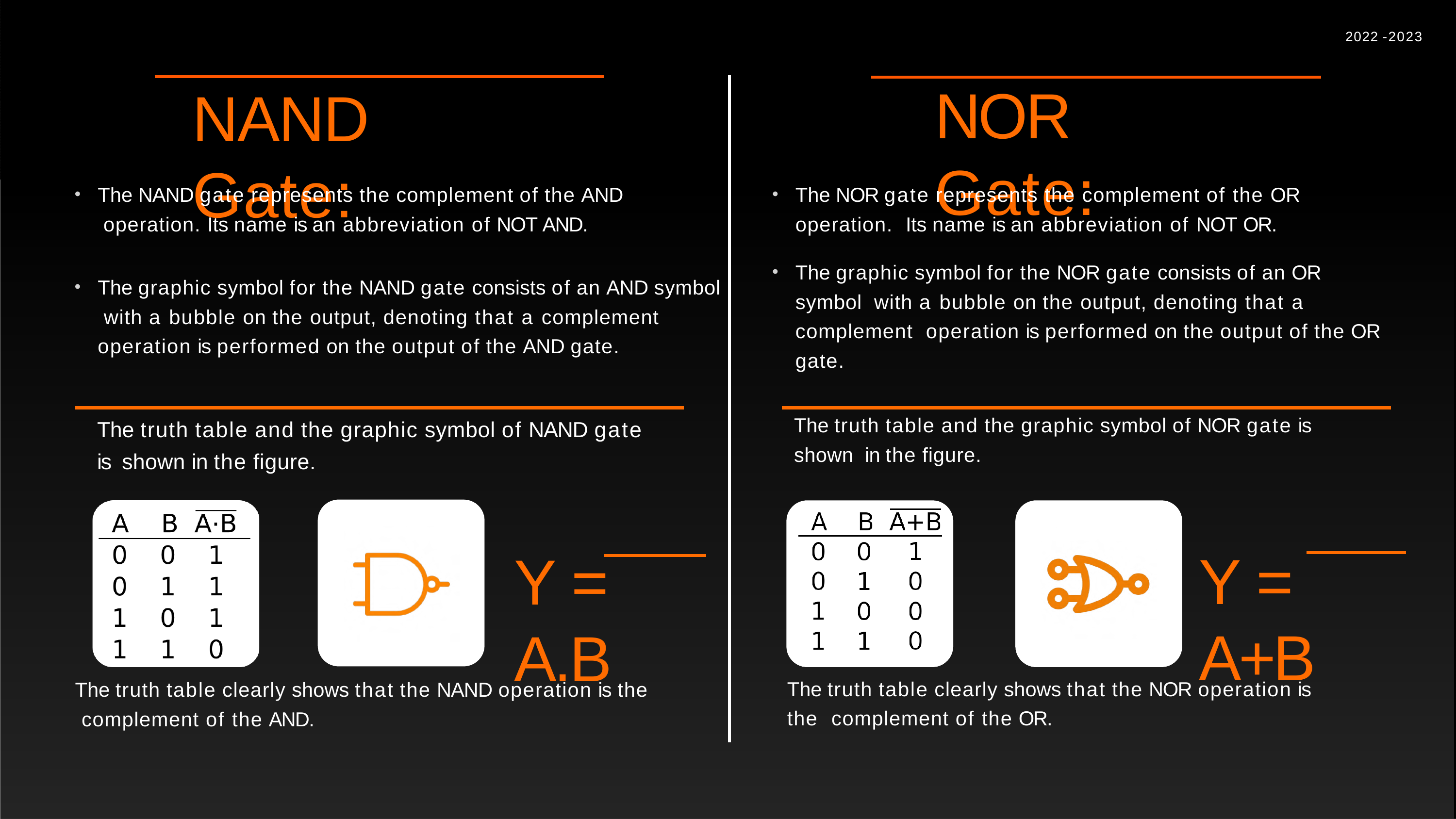

2022 -2023

# NOR Gate:

NAND Gate:
The NAND gate represents the complement of the AND  operation. Its name is an abbreviation of NOT AND.

The graphic symbol for the NAND gate consists of an AND symbol  with a bubble on the output, denoting that a complement  operation is performed on the output of the AND gate.

The truth table and the graphic symbol of NAND gate is  shown in the figure.
The NOR gate represents the complement of the OR operation.  Its name is an abbreviation of NOT OR.

The graphic symbol for the NOR gate consists of an OR symbol  with a bubble on the output, denoting that a complement  operation is performed on the output of the OR gate.

The truth table and the graphic symbol of NOR gate is shown  in the figure.

Y = A+B
Y = A.B

The truth table clearly shows that the NOR operation is the  complement of the OR.
The truth table clearly shows that the NAND operation is the  complement of the AND.